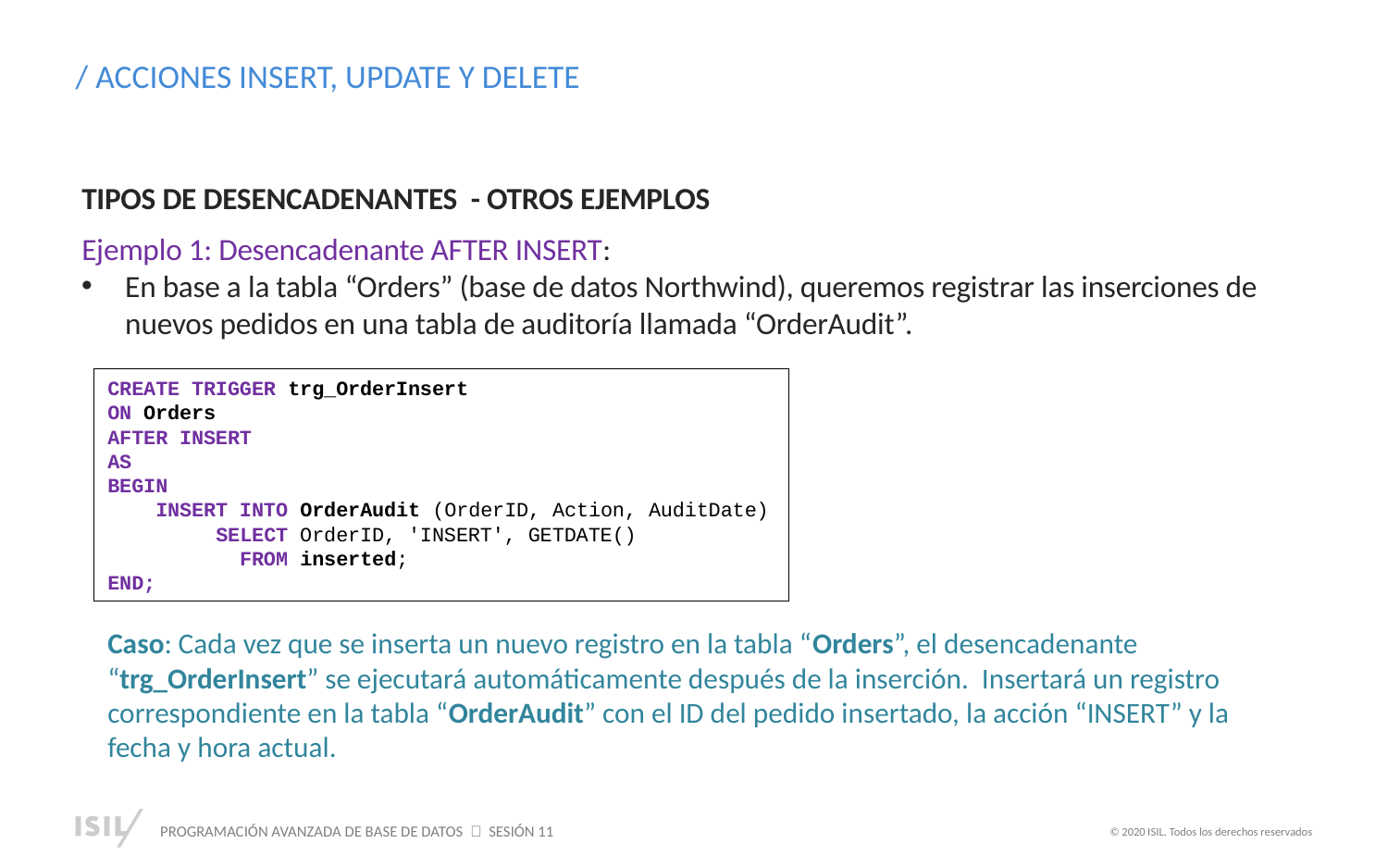

/ ACCIONES INSERT, UPDATE Y DELETE
TIPOS DE DESENCADENANTES  - OTROS EJEMPLOS

Ejemplo 1: Desencadenante AFTER INSERT:
En base a la tabla “Orders” (base de datos Northwind), queremos registrar las inserciones de nuevos pedidos en una tabla de auditoría llamada “OrderAudit”.
CREATE TRIGGER trg_OrderInsert
ON Orders
AFTER INSERT
AS
BEGIN
    INSERT INTO OrderAudit (OrderID, Action, AuditDate)
         SELECT OrderID, 'INSERT', GETDATE()
           FROM inserted;
END;
Caso: Cada vez que se inserta un nuevo registro en la tabla “Orders”, el desencadenante “trg_OrderInsert” se ejecutará automáticamente después de la inserción.  Insertará un registro correspondiente en la tabla “OrderAudit” con el ID del pedido insertado, la acción “INSERT” y la fecha y hora actual.